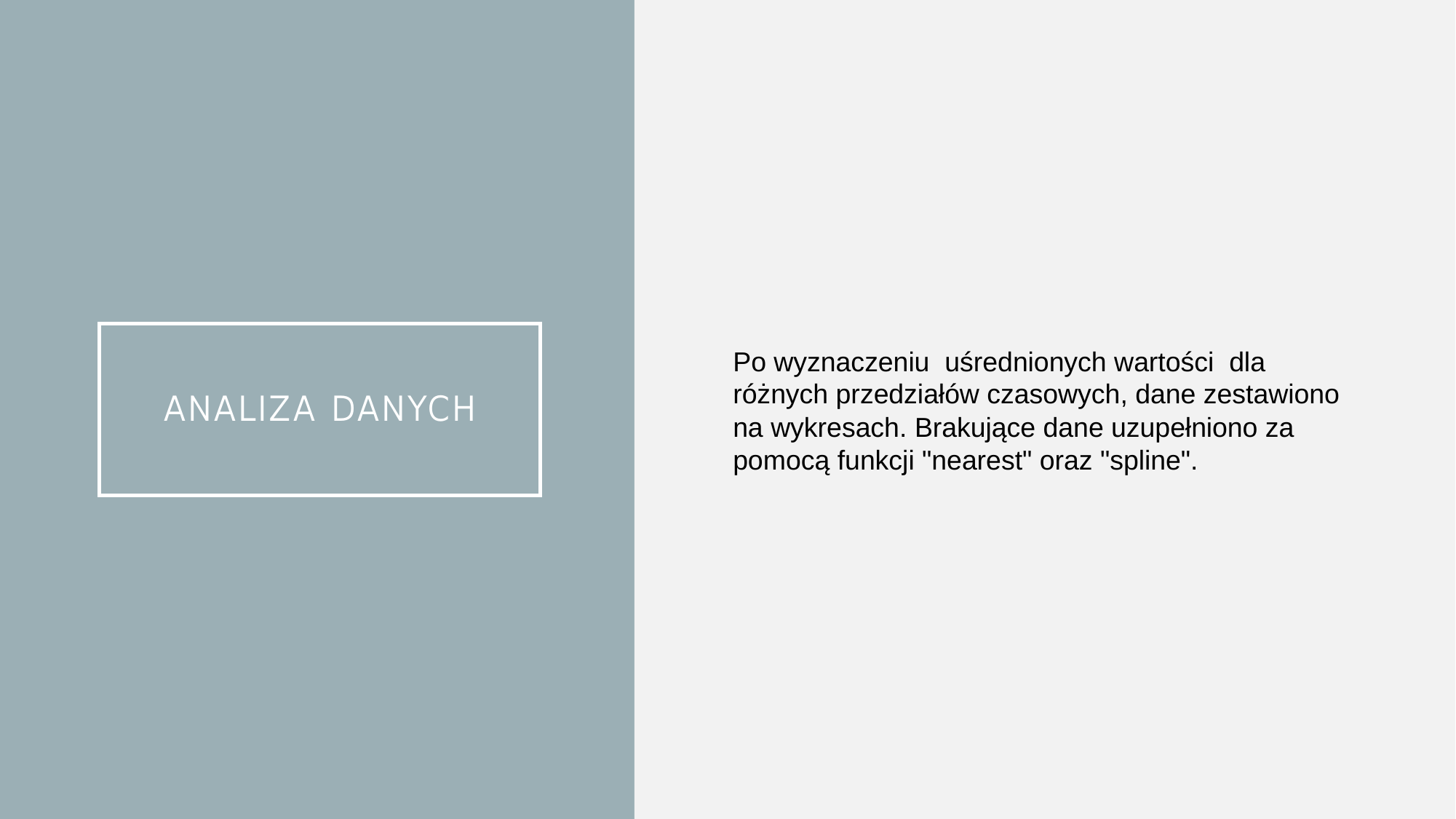

Po wyznaczeniu  uśrednionych wartości  dla różnych przedziałów czasowych, dane zestawiono na wykresach. Brakujące dane uzupełniono za pomocą funkcji "nearest" oraz "spline".
# Analiza danych